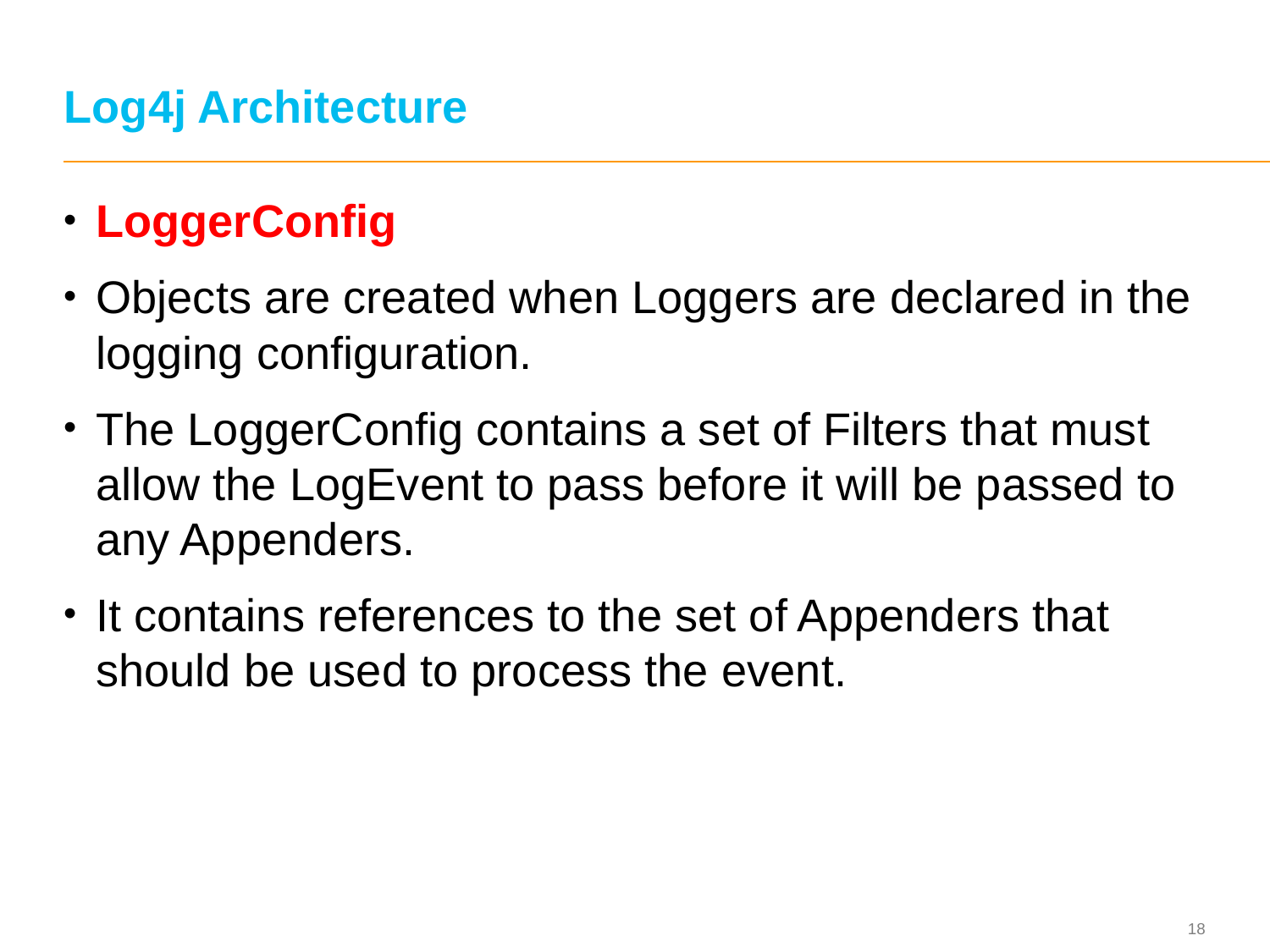

# Log4j Architecture
LoggerConfig
Objects are created when Loggers are declared in the logging configuration.
The LoggerConfig contains a set of Filters that must allow the LogEvent to pass before it will be passed to any Appenders.
It contains references to the set of Appenders that should be used to process the event.